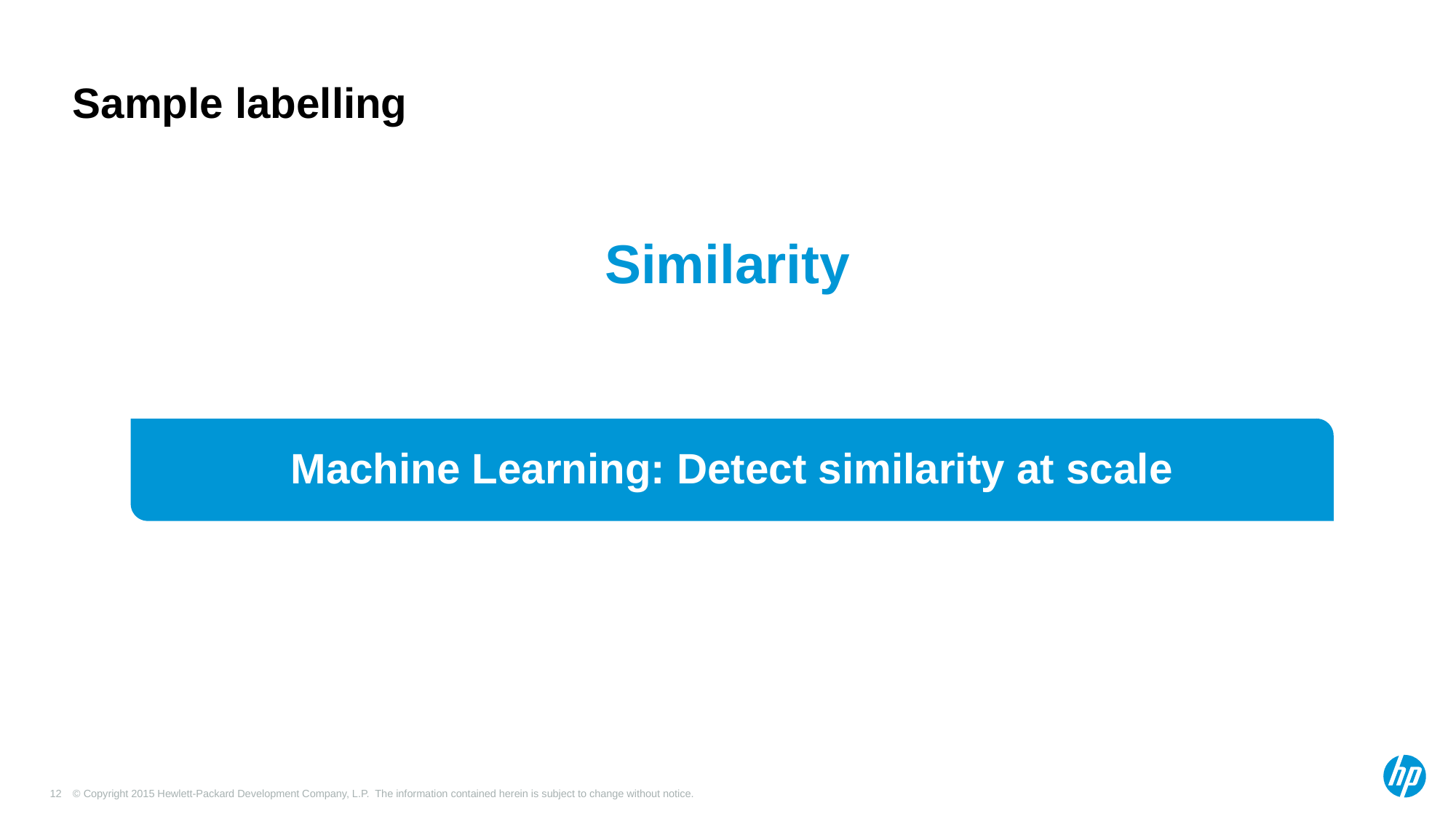

# Sample labelling
Similarity

Machine Learning: Detect similarity at scale
12